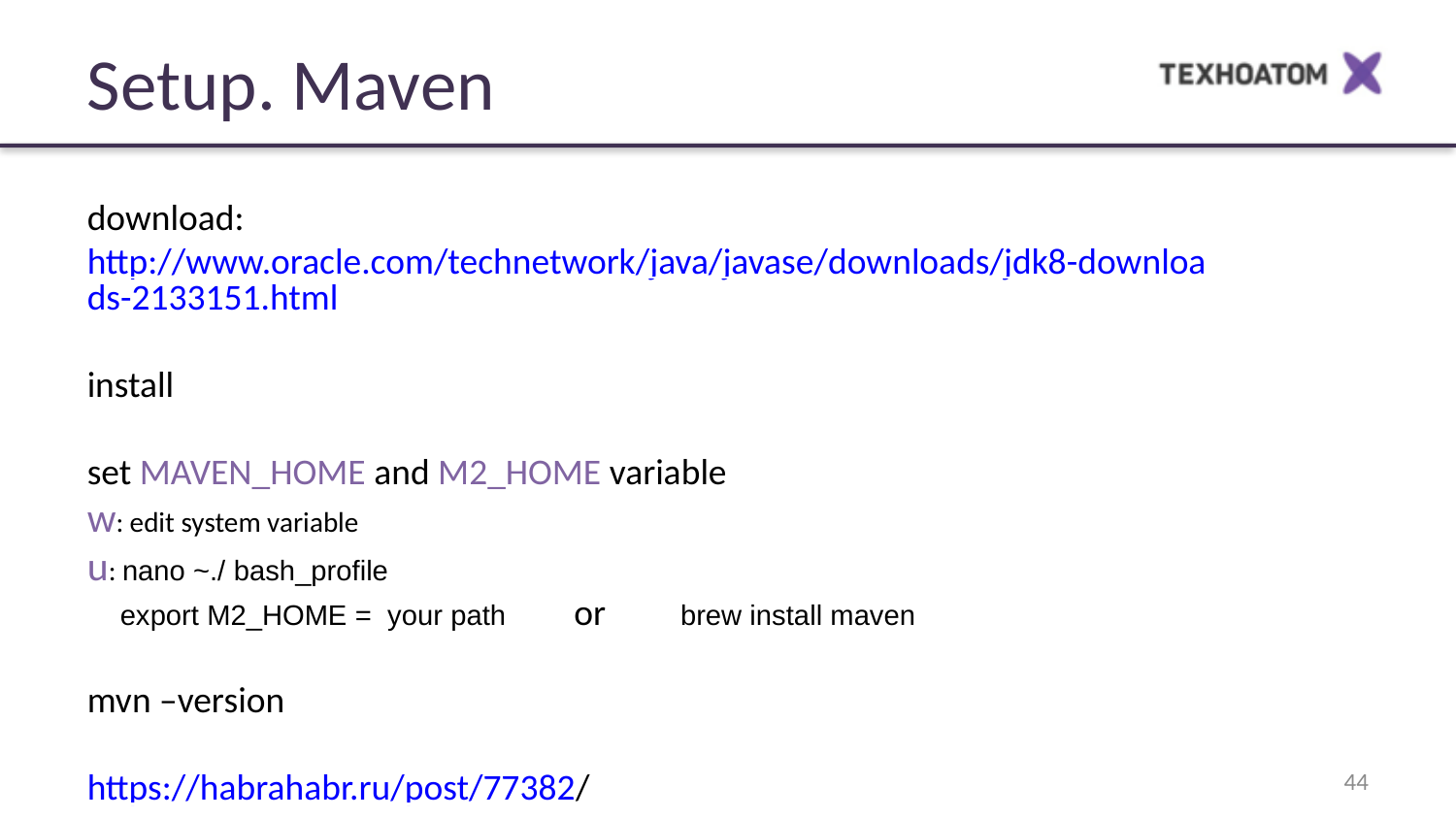

Setup. Maven
download:
http://www.oracle.com/technetwork/java/javase/downloads/jdk8-downloads-2133151.html

install

set MAVEN_HOME and M2_HOME variable
w: edit system variable
u: nano ~./ bash_profile
    export M2_HOME =  your path        or         brew install maven

mvn –version

https://habrahabr.ru/post/77382/

44